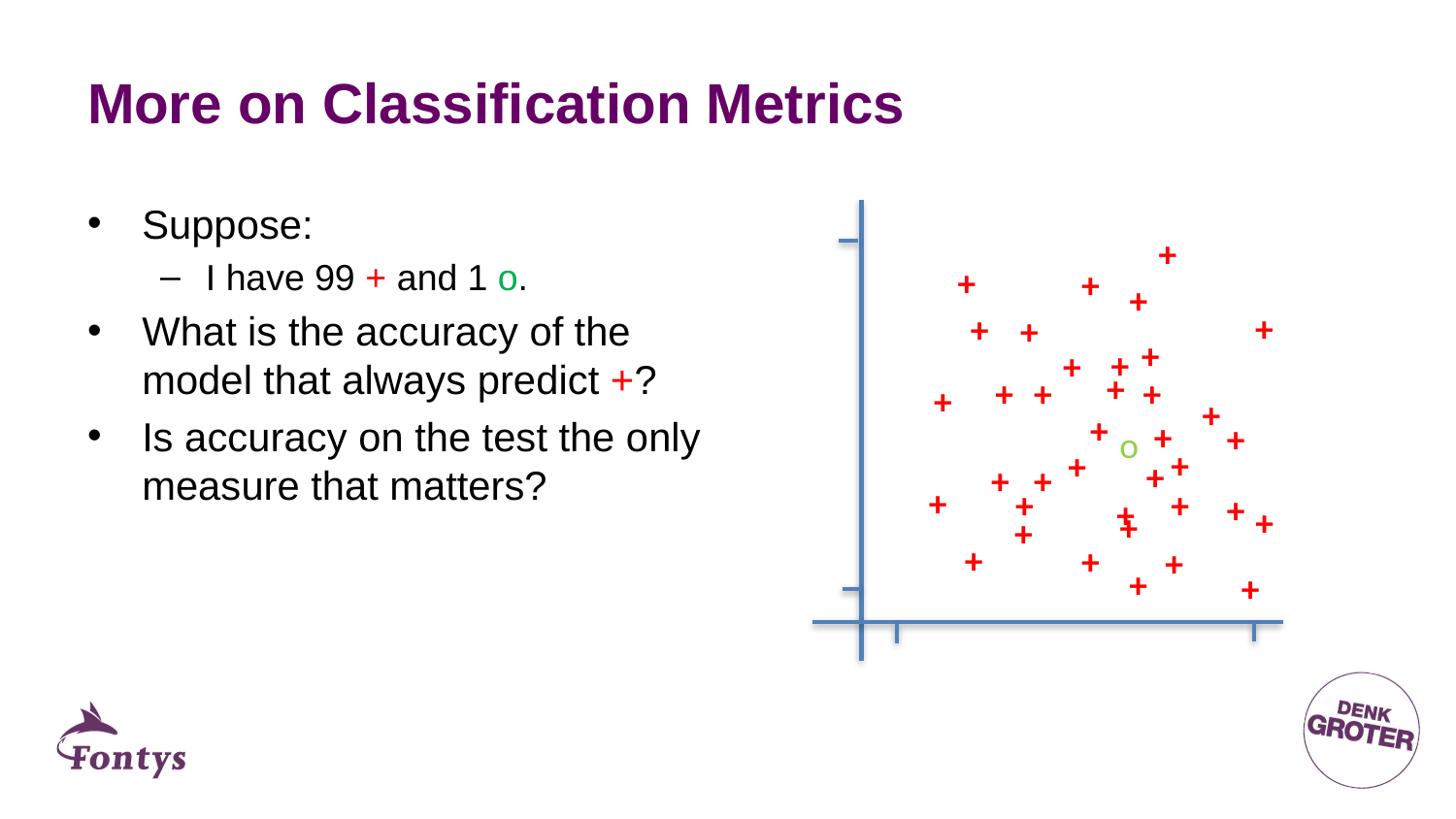

# More on Classification Metrics
Suppose:
I have 99 + and 1 o.
What is the accuracy of the model that always predict +?
Is accuracy on the test the only measure that matters?

+
+
+
+
+
+
+
+
+
+
+
+
+
+
+
+
+
+
+
o
+
+
+
+
+
+
+
+
+
+
+
+
+
+
+
+
+
+